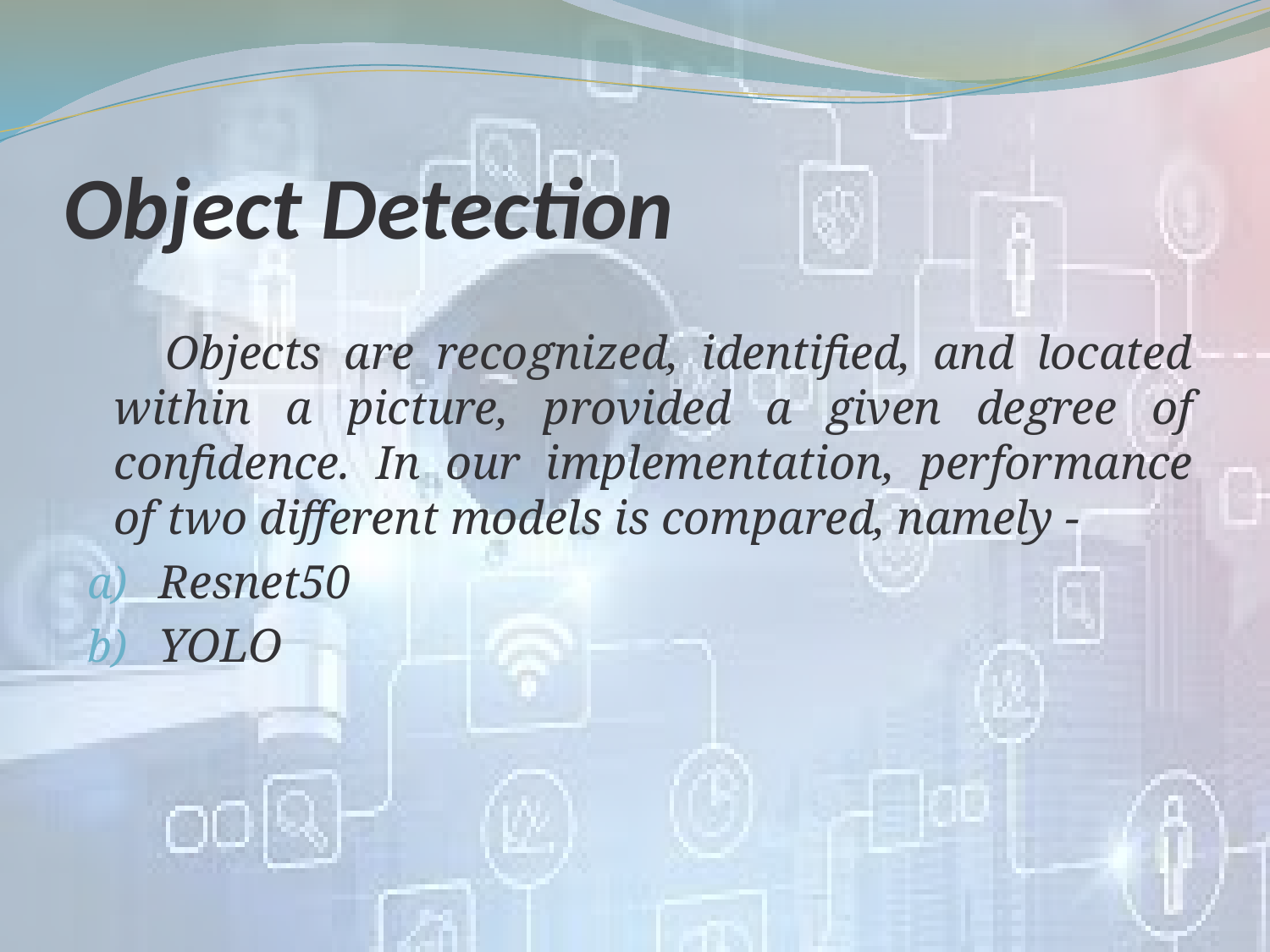

# Object Detection
    Objects are recognized, identified, and located within a picture, provided a given degree of confidence. In our implementation, performance of two different models is compared, namely -
Resnet50
YOLO